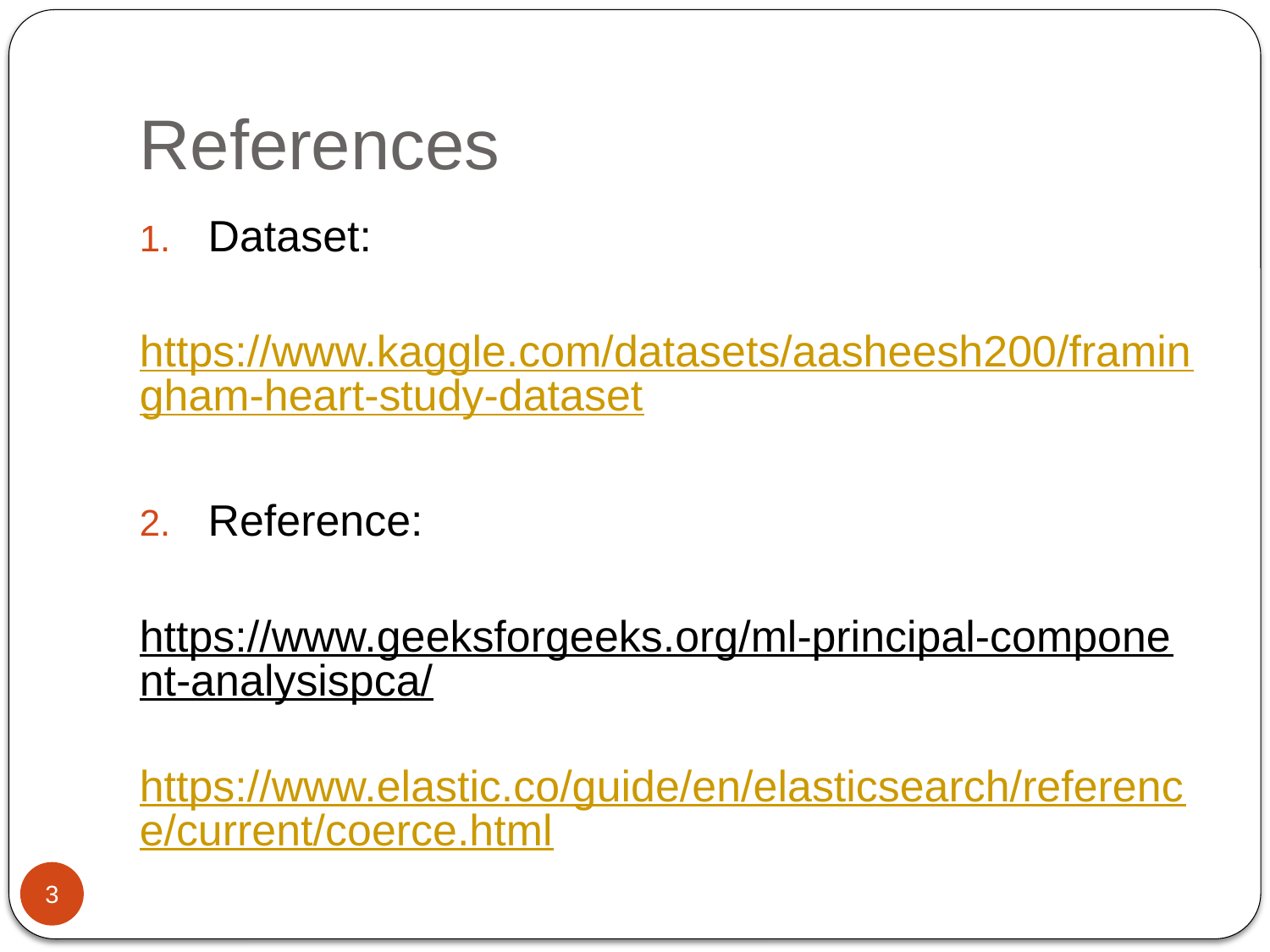

# References
Dataset:
	https://www.kaggle.com/datasets/aasheesh200/framingham-heart-study-dataset

Reference:
     	https://www.geeksforgeeks.org/ml-principal-component-analysispca/      	https://www.elastic.co/guide/en/elasticsearch/reference/current/coerce.html

3